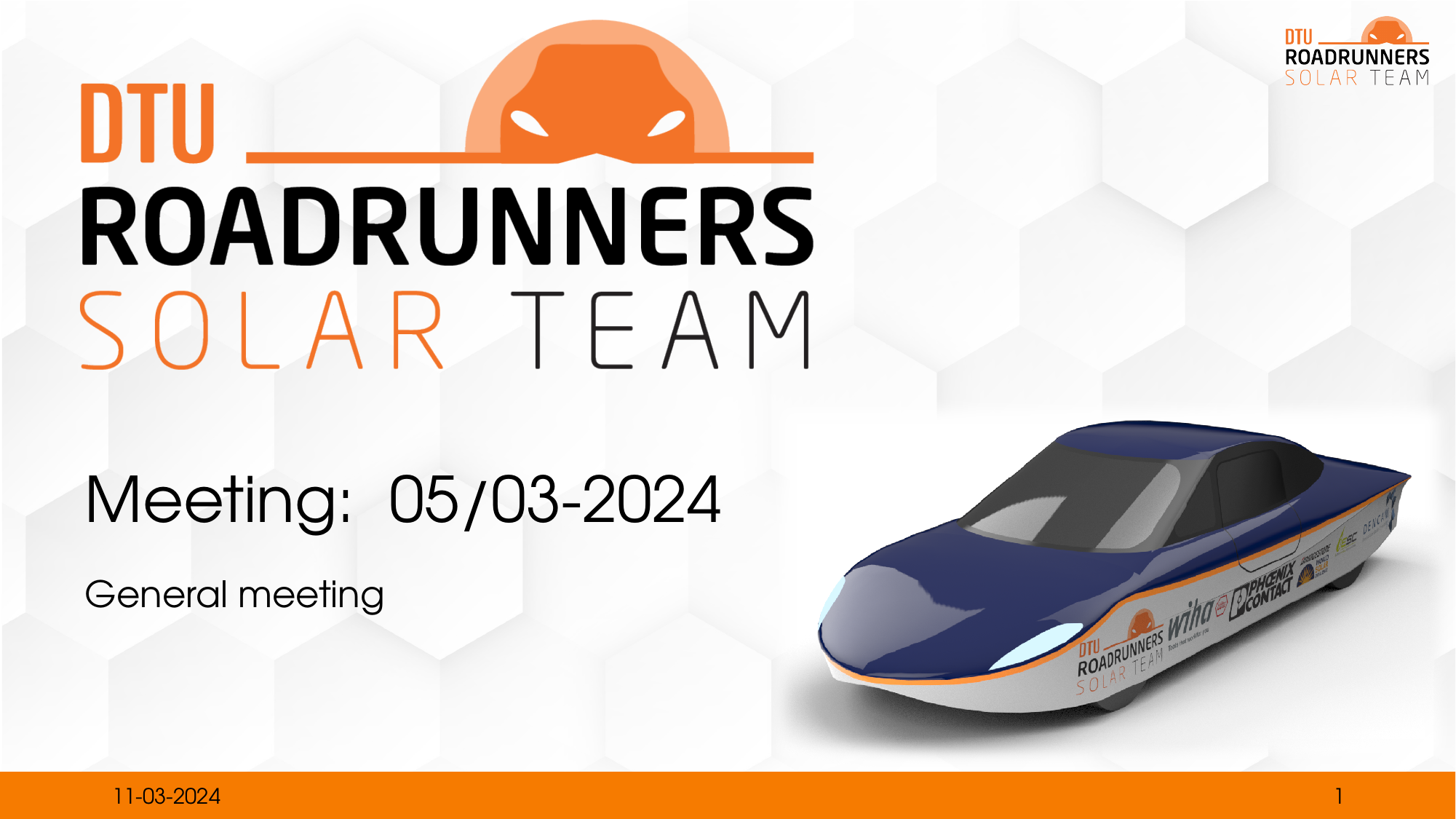

# Meeting:  05/03-2024
General meeting
1
11-03-2024